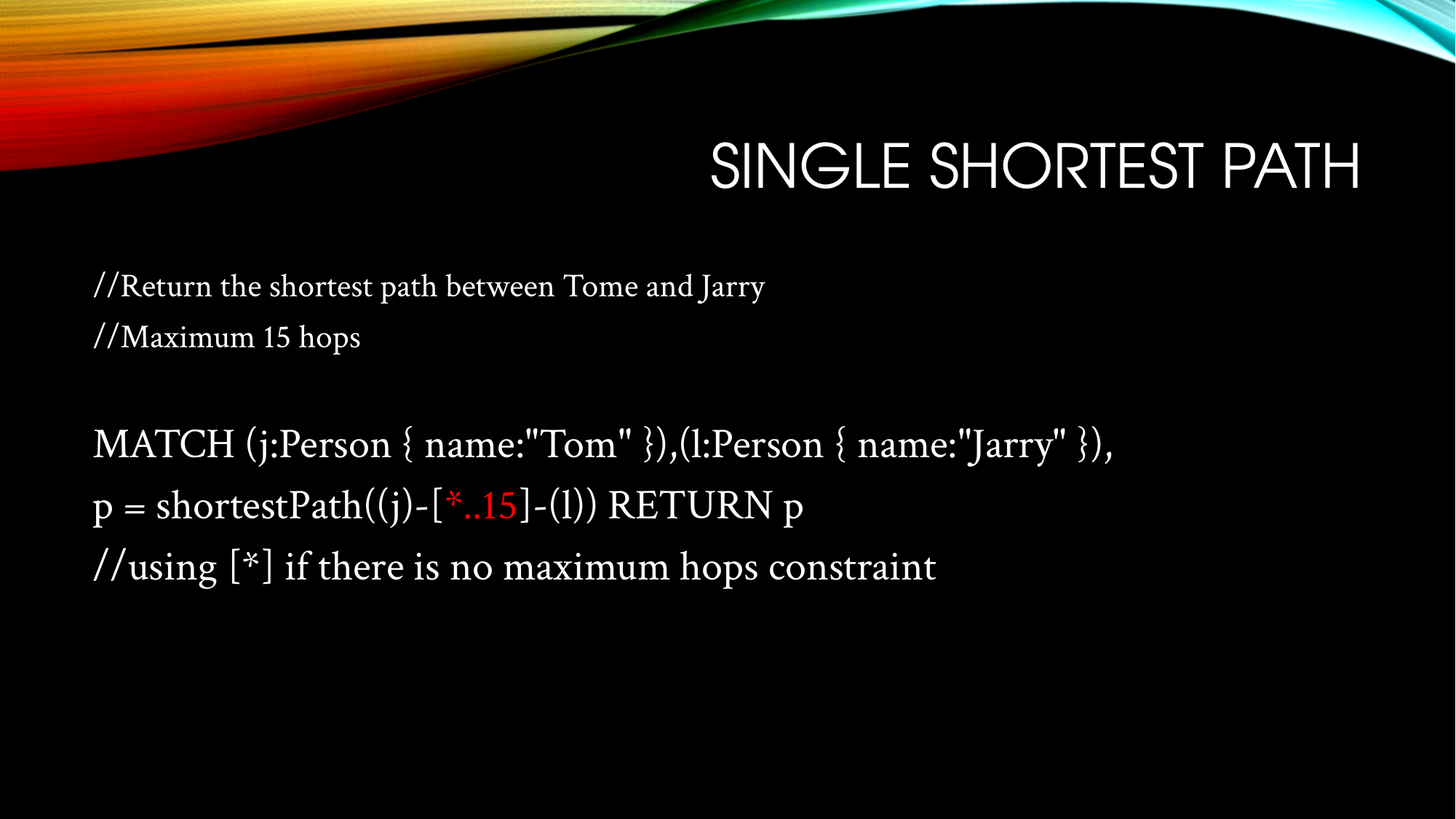

# Single shortest path
//Return the shortest path between Tome and Jarry
//Maximum 15 hops

MATCH (j:Person { name:"Tom" }),(l:Person { name:"Jarry" }),
p = shortestPath((j)-[*..15]-(l)) RETURN p
//using [*] if there is no maximum hops constraint